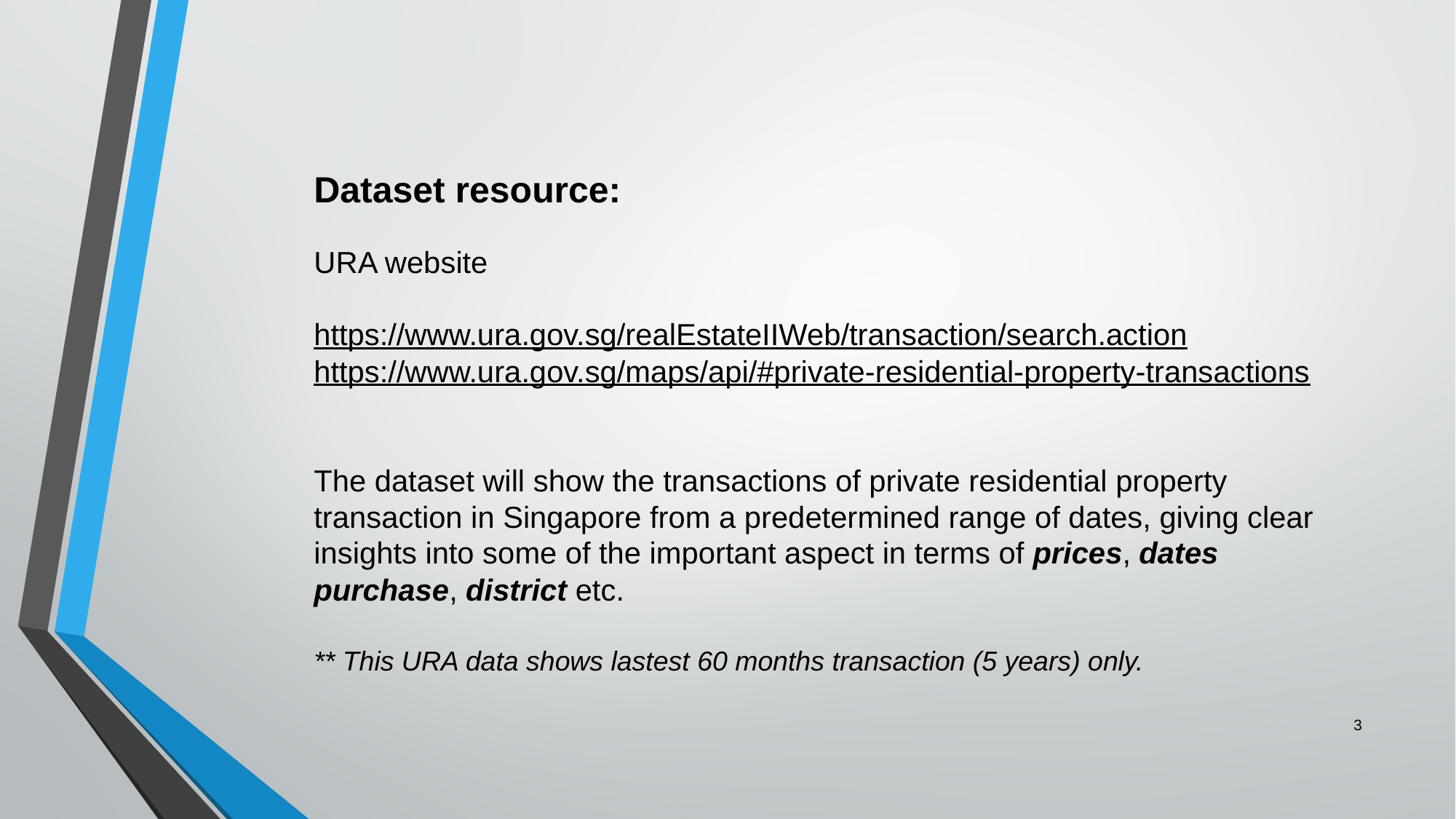

Dataset resource:

URA website

https://www.ura.gov.sg/realEstateIIWeb/transaction/search.action
https://www.ura.gov.sg/maps/api/#private-residential-property-transactions

The dataset will show the transactions of private residential property transaction in Singapore from a predetermined range of dates, giving clear insights into some of the important aspect in terms of prices, dates purchase, district etc.

** This URA data shows lastest 60 months transaction (5 years) only.
3